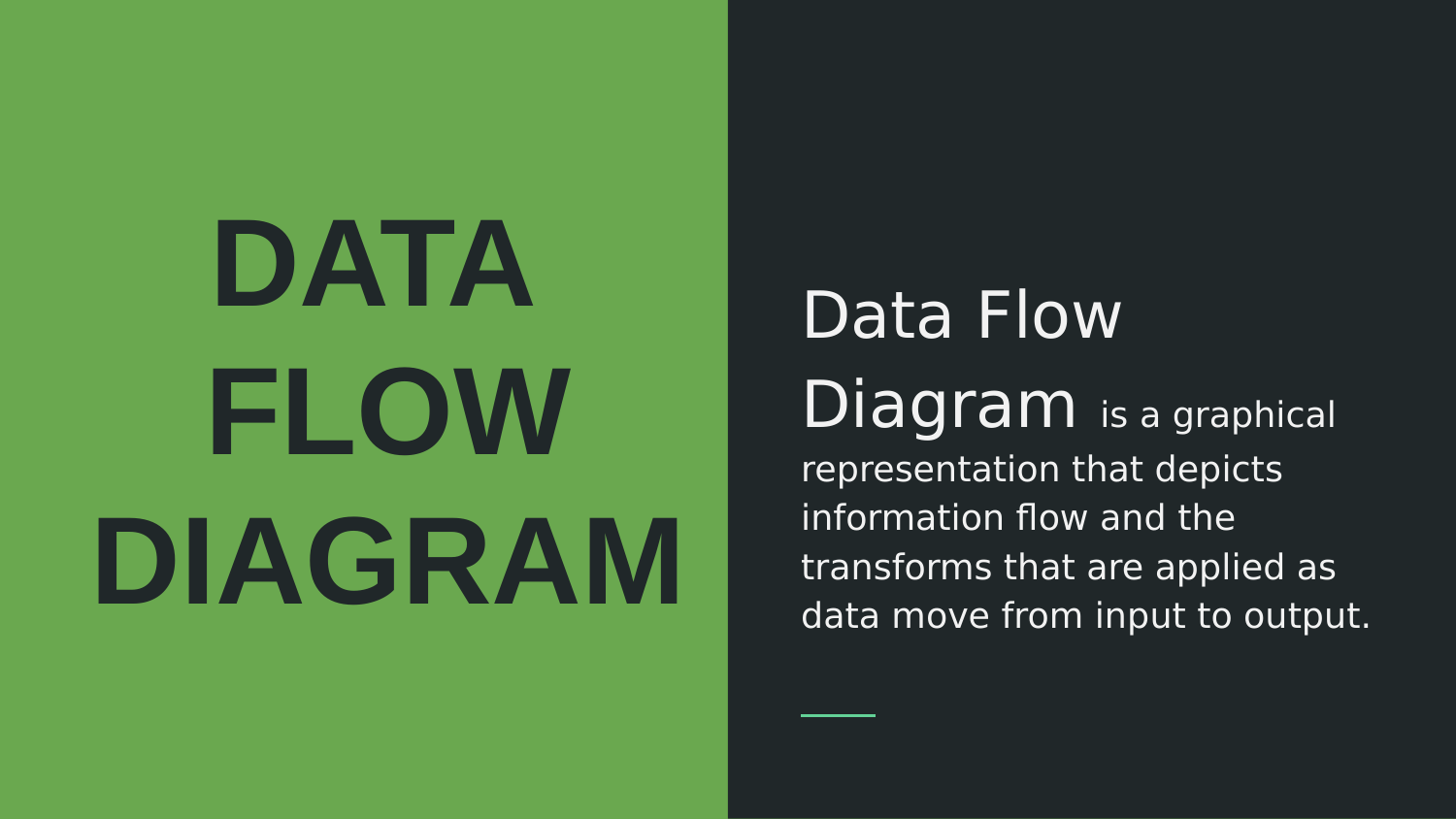

# DATA
FLOW
DIAGRAM

Data Flow Diagram is a graphical representation that depicts information flow and the transforms that are applied as data move from input to output.